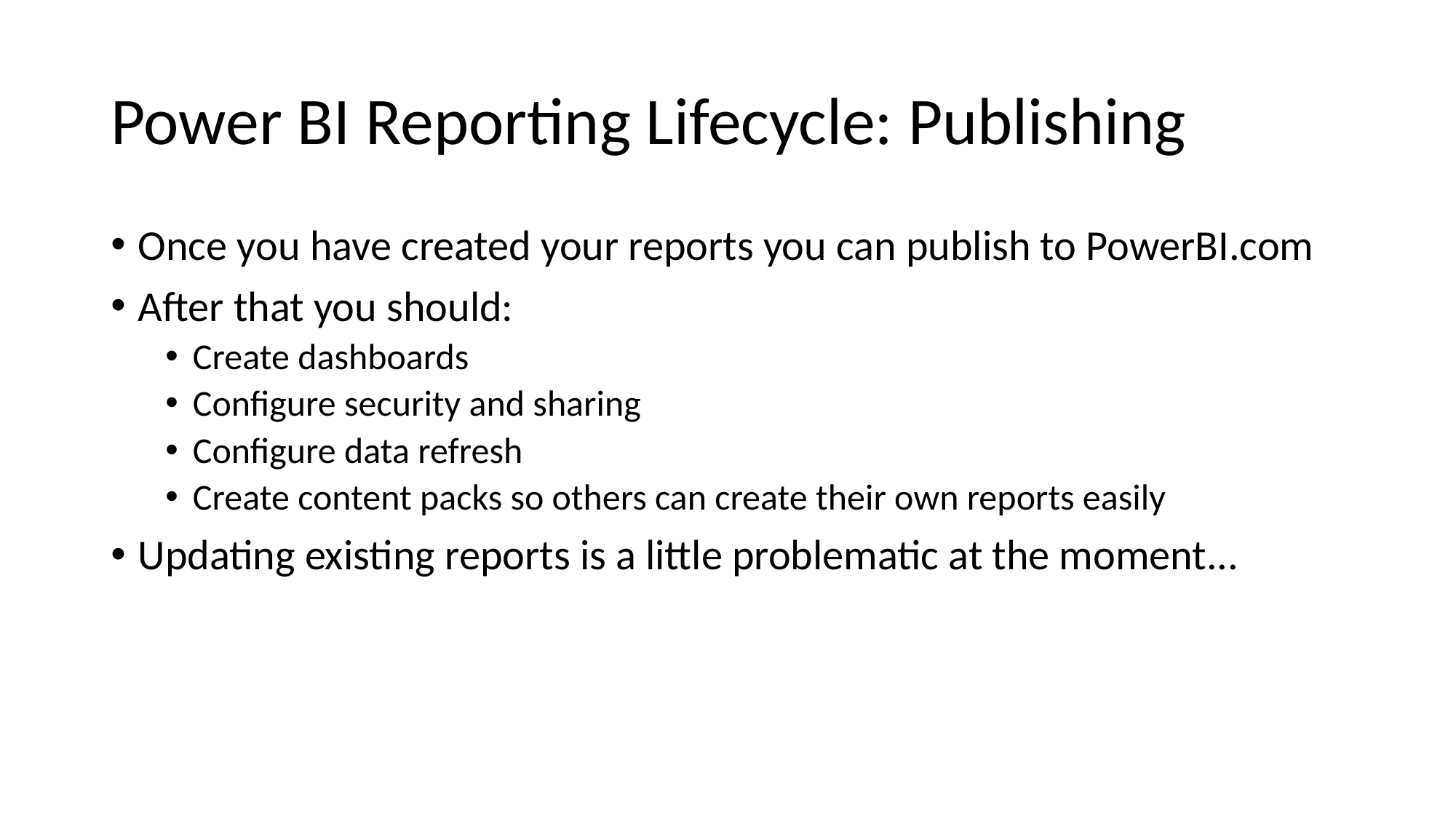

# Power BI Reporting Lifecycle: Publishing
Once you have created your reports you can publish to PowerBI.com
After that you should:
Create dashboards
Configure security and sharing
Configure data refresh
Create content packs so others can create their own reports easily
Updating existing reports is a little problematic at the moment...